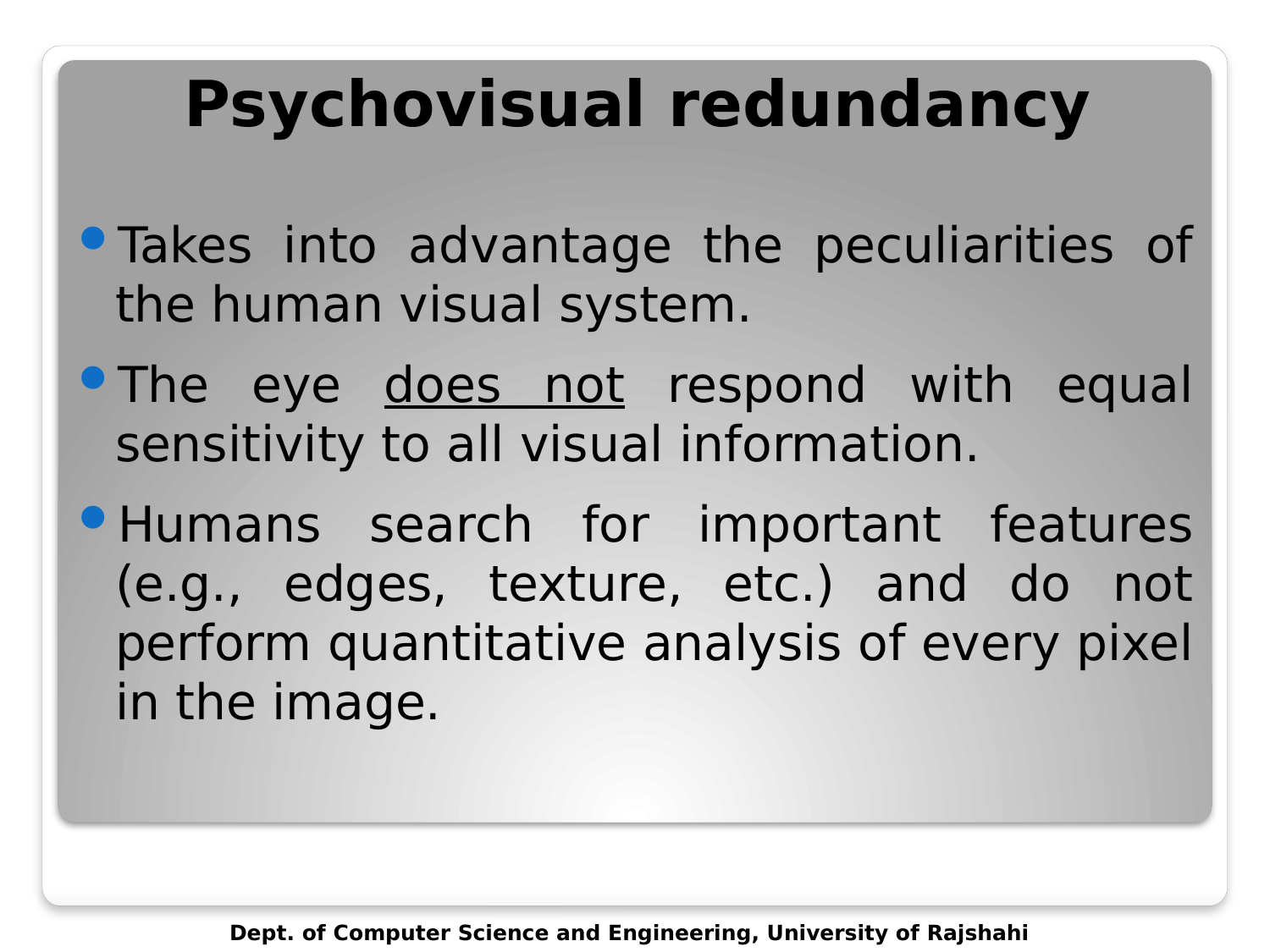

# Psychovisual redundancy
Takes into advantage the peculiarities of the human visual system.
The eye does not respond with equal sensitivity to all visual information.
Humans search for important features (e.g., edges, texture, etc.) and do not perform quantitative analysis of every pixel in the image.

Dept. of Computer Science and Engineering, University of Rajshahi